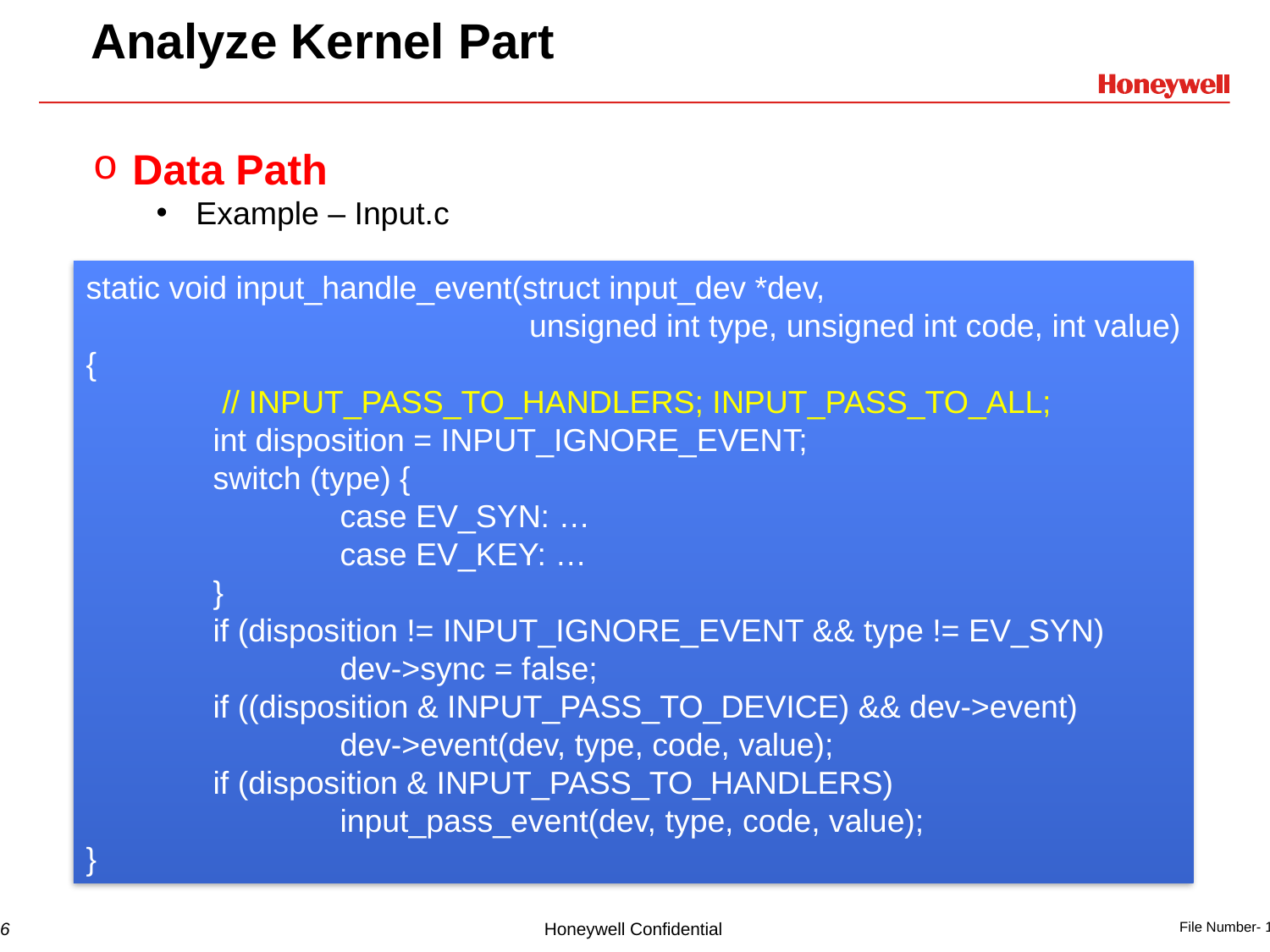

# Analyze Kernel Part
Data Path
Example – Input.c
static void input_handle_event(struct input_dev *dev,
			       unsigned int type, unsigned int code, int value)
{
	 // INPUT_PASS_TO_HANDLERS; INPUT_PASS_TO_ALL;
	int disposition = INPUT_IGNORE_EVENT;
	switch (type) {
		case EV_SYN: …
		case EV_KEY: …
	}
	if (disposition != INPUT_IGNORE_EVENT && type != EV_SYN)
		dev->sync = false;
	if ((disposition & INPUT_PASS_TO_DEVICE) && dev->event)
		dev->event(dev, type, code, value);
	if (disposition & INPUT_PASS_TO_HANDLERS)
		input_pass_event(dev, type, code, value);
}